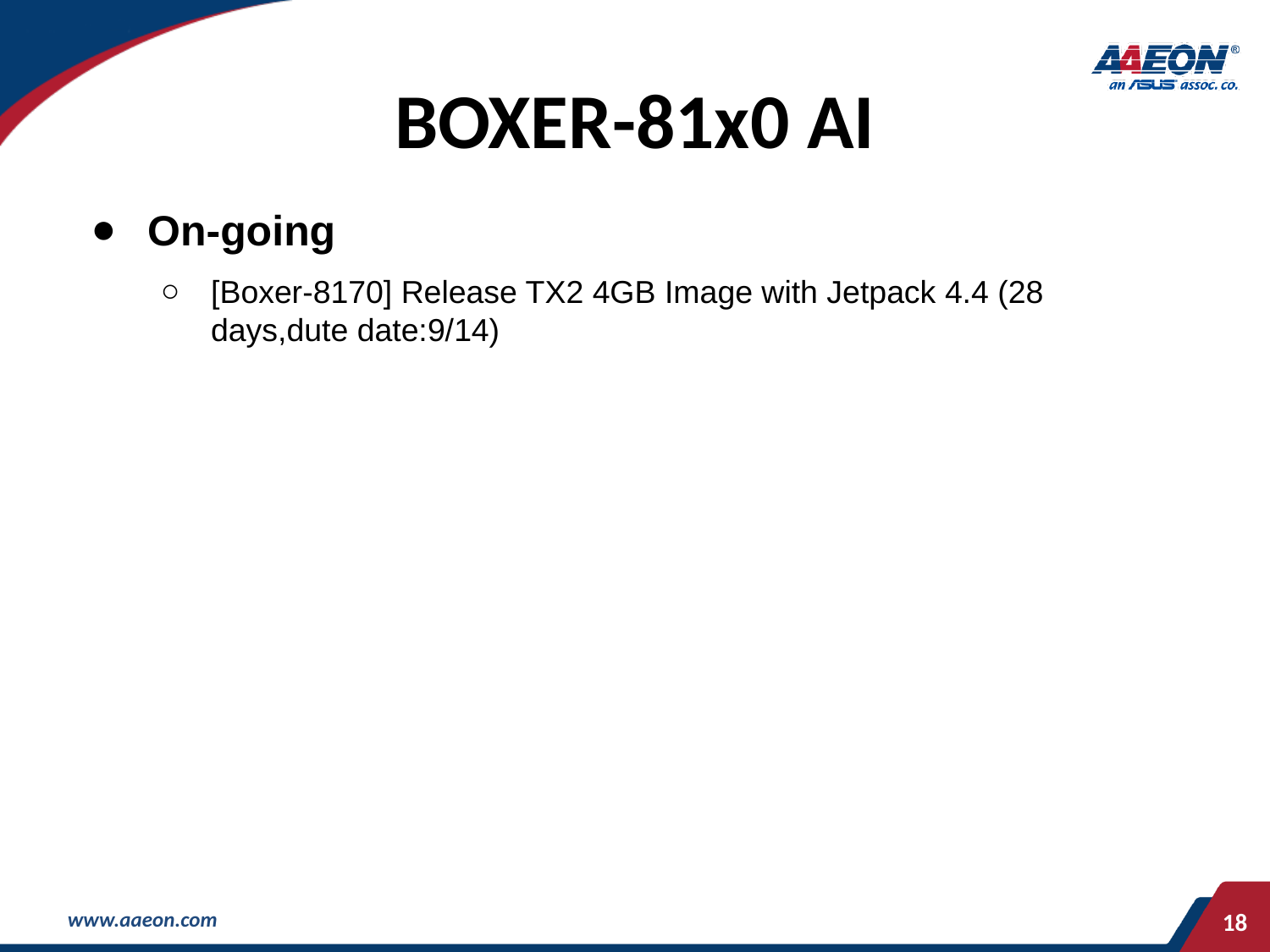

# BOXER-81x0 AI
On-going
[Boxer-8170] Release TX2 4GB Image with Jetpack 4.4 (28 days,dute date:9/14)
18